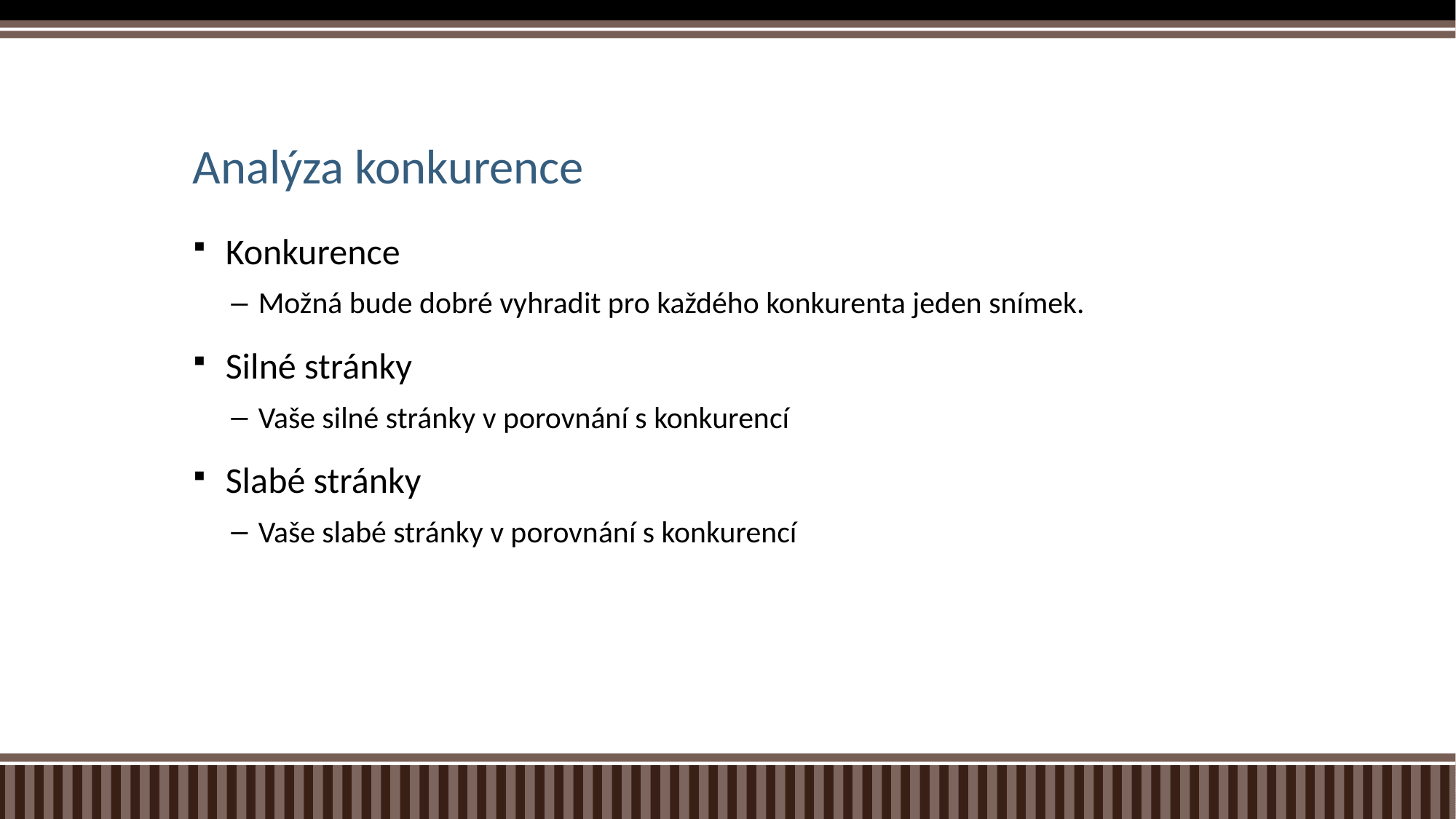

# Analýza konkurence
Konkurence
Možná bude dobré vyhradit pro každého konkurenta jeden snímek.
Silné stránky
Vaše silné stránky v porovnání s konkurencí
Slabé stránky
Vaše slabé stránky v porovnání s konkurencí